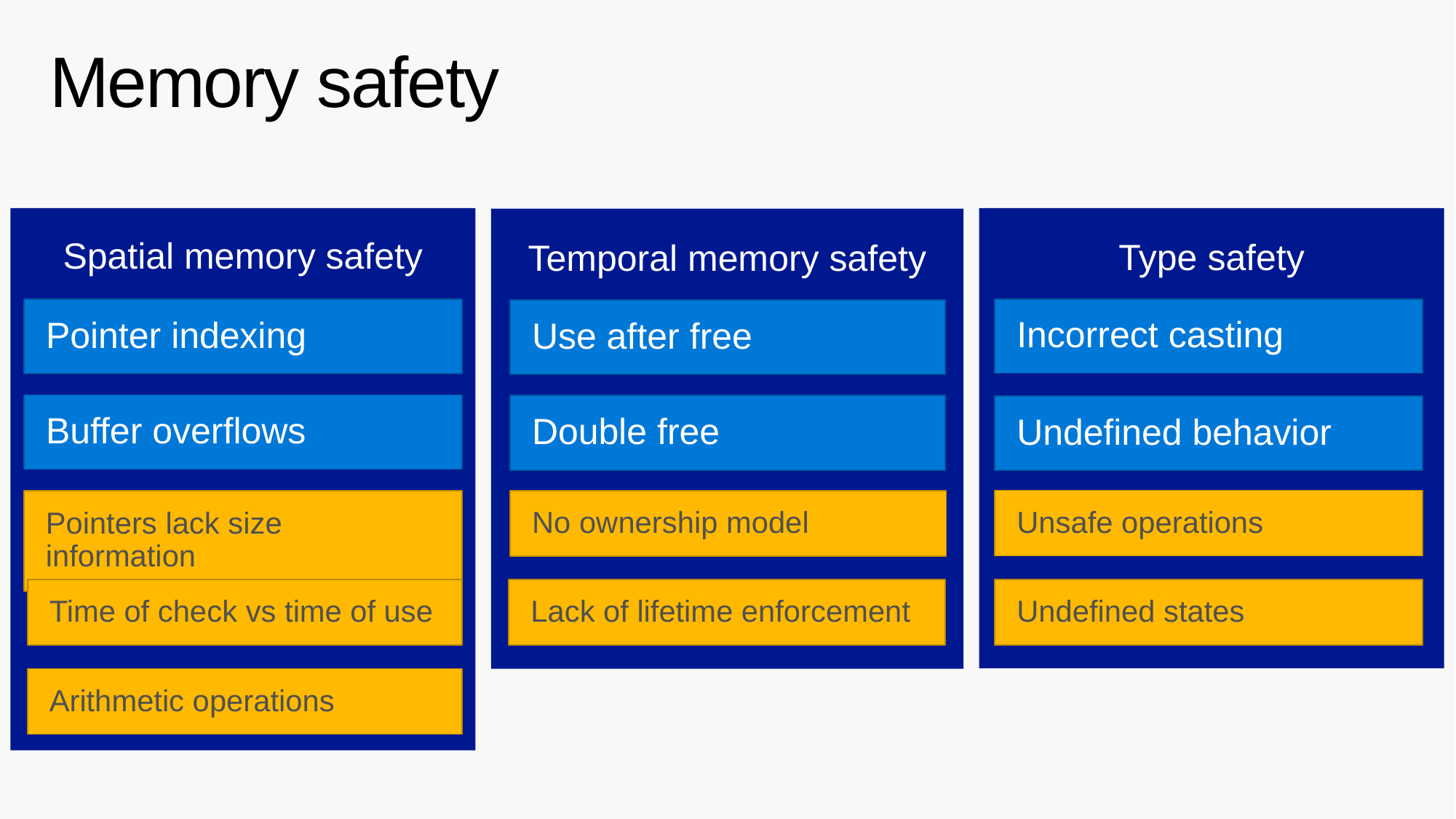

# Memory safety

Spatial memory safety
Pointer indexing
Buffer overflows
Pointers lack size information
Time of check vs time of use
Arithmetic operations

Type safety
Incorrect casting
Undefined behavior
Unsafe operations
Undefined states

Temporal memory safety
Use after free
Double free
No ownership model
Lack of lifetime enforcement